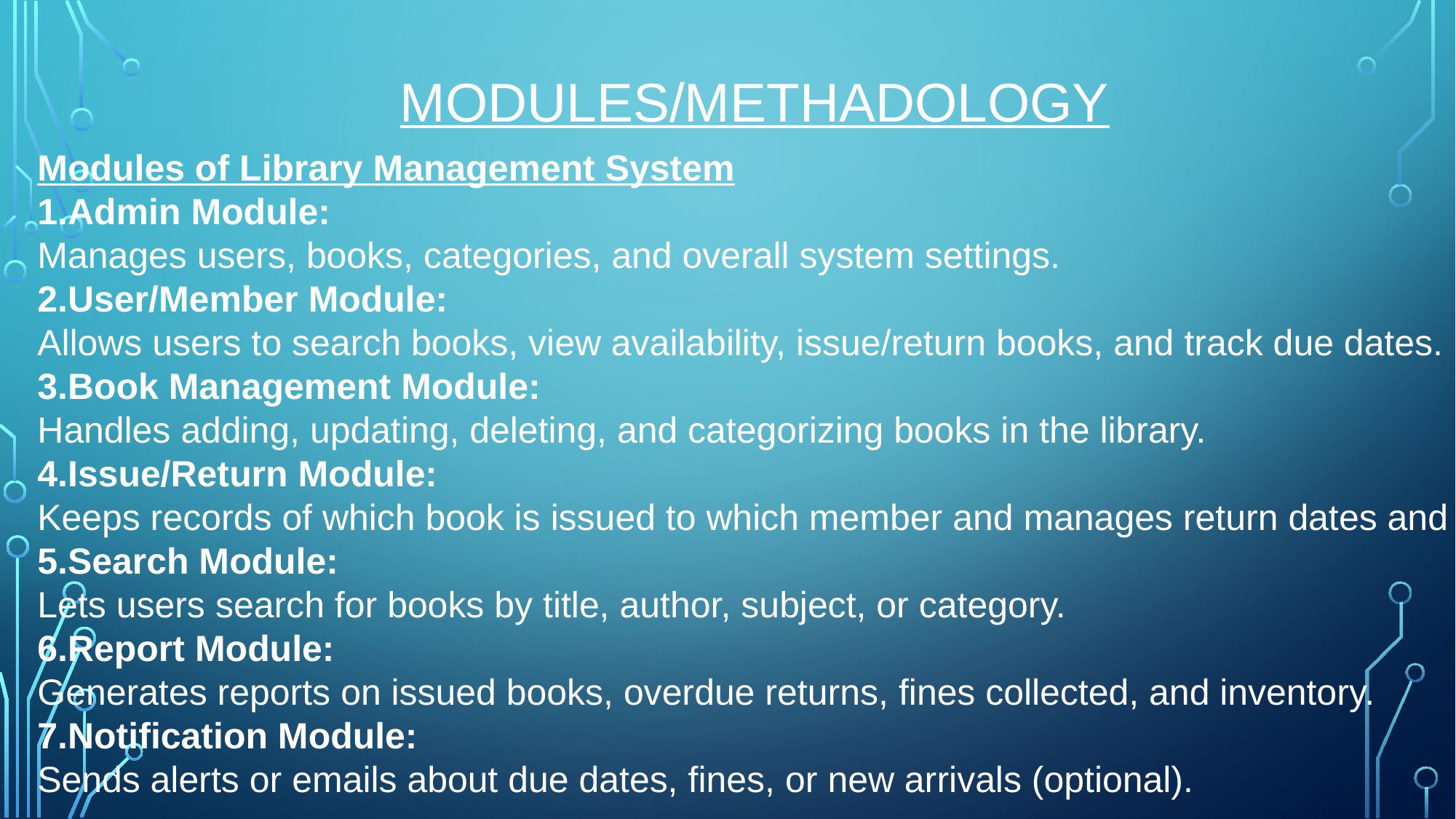

MODULES/METHADOLOGY
Modules of Library Management System
Admin Module:
Manages users, books, categories, and overall system settings.
User/Member Module:
Allows users to search books, view availability, issue/return books, and track due dates.
Book Management Module:
Handles adding, updating, deleting, and categorizing books in the library.
Issue/Return Module:
Keeps records of which book is issued to which member and manages return dates and fines.
Search Module:
Lets users search for books by title, author, subject, or category.
Report Module:
Generates reports on issued books, overdue returns, fines collected, and inventory.
Notification Module:
Sends alerts or emails about due dates, fines, or new arrivals (optional).